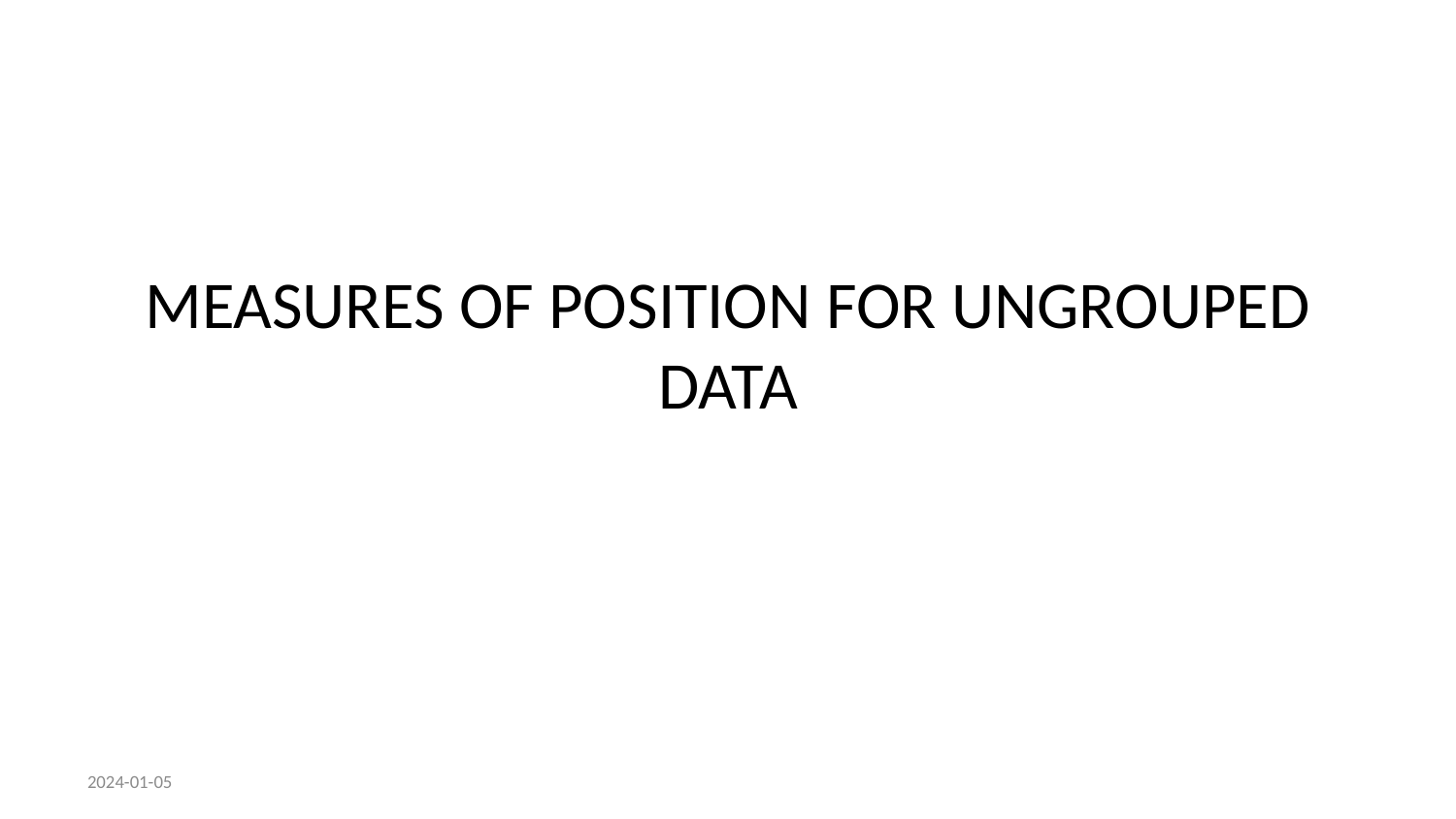

# MEASURES OF POSITION FOR UNGROUPED DATA

2024-01-05